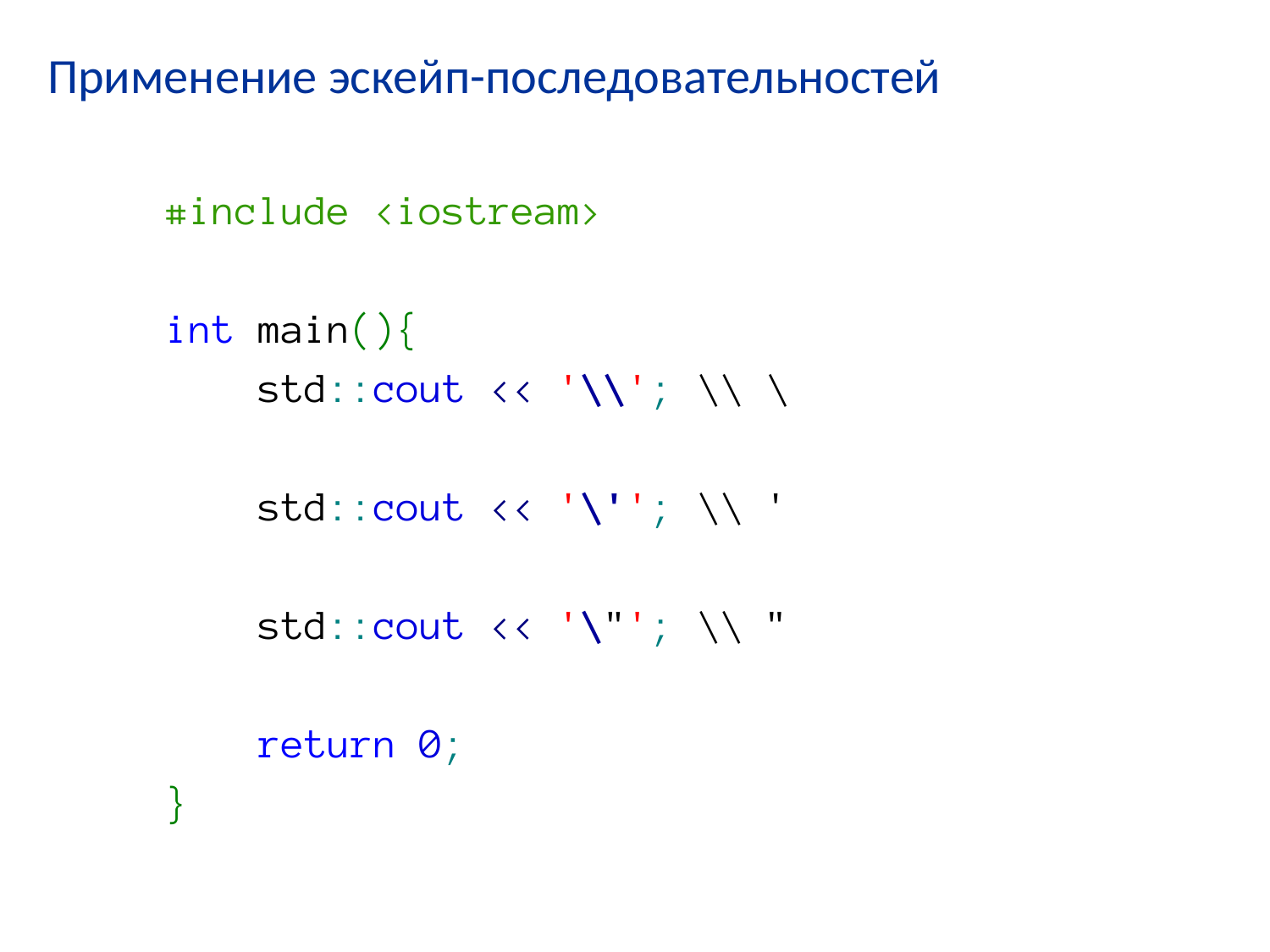

# Применение эскейп-последовательностей
#include <iostream>

int main(){
    std::cout << '\\'; \\ \

    std::cout << '\''; \\ '

    std::cout << '\"'; \\ "

    return 0;
}